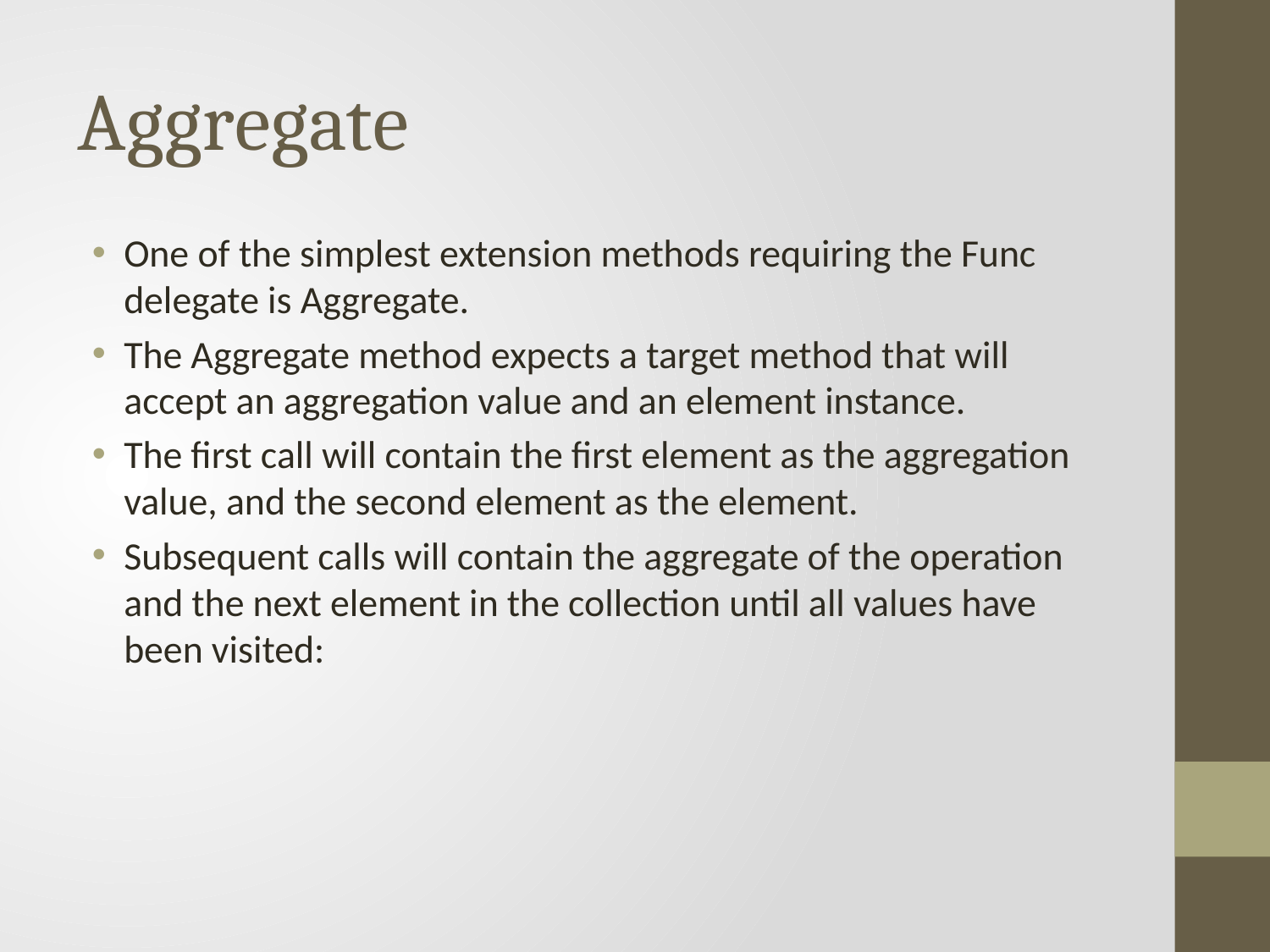

# Aggregate
One of the simplest extension methods requiring the Func delegate is Aggregate.
The Aggregate method expects a target method that will accept an aggregation value and an element instance.
The first call will contain the first element as the aggregation value, and the second element as the element.
Subsequent calls will contain the aggregate of the operation and the next element in the collection until all values have been visited: